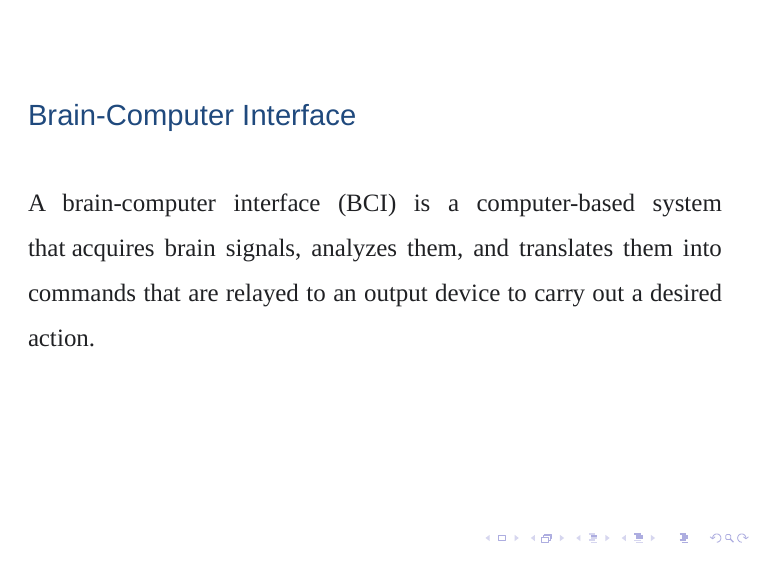

# Brain-Computer Interface
A brain-computer interface (BCI) is a computer-based system that acquires brain signals, analyzes them, and translates them into commands that are relayed to an output device to carry out a desired action.